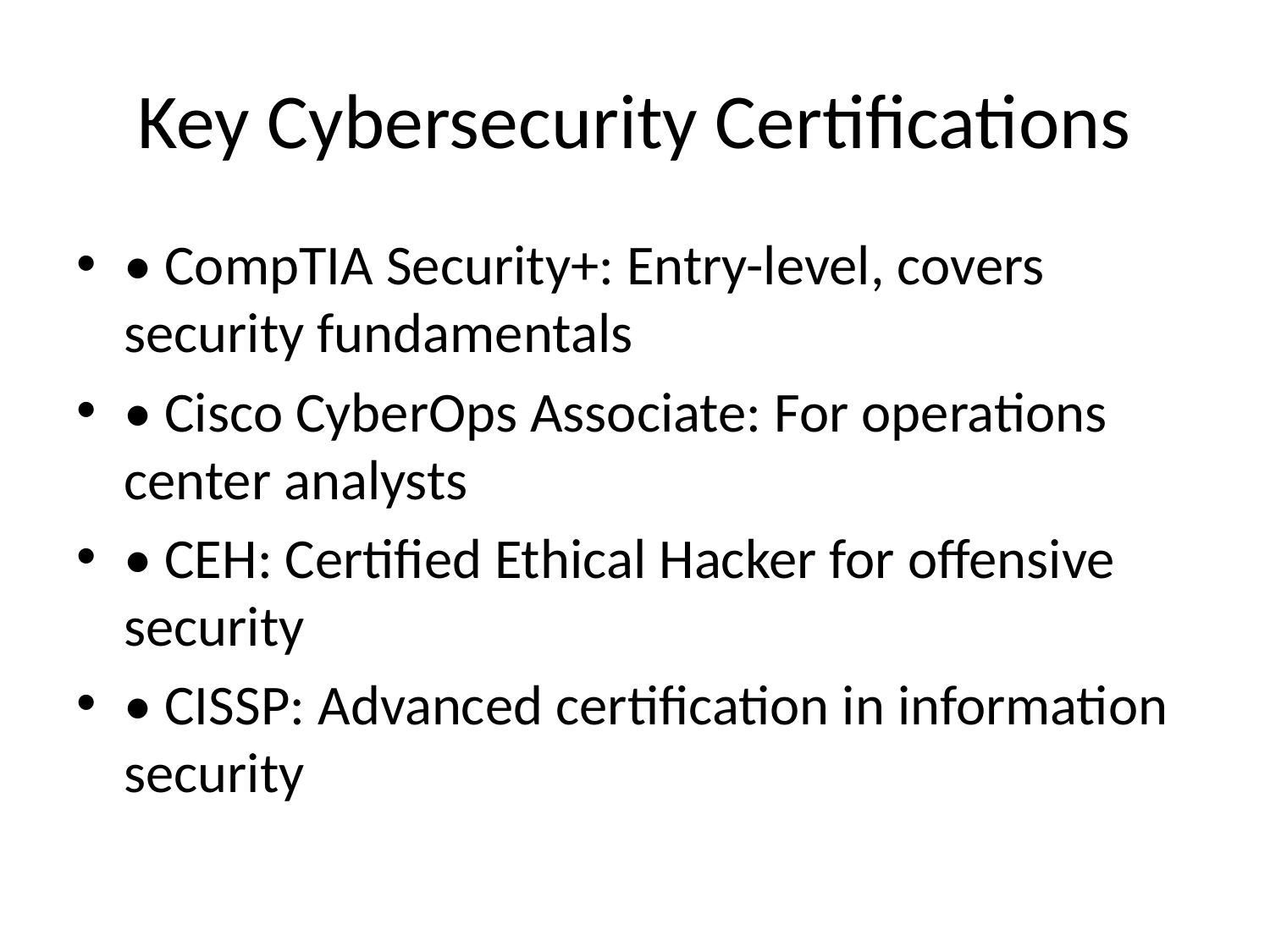

# Key Cybersecurity Certifications
• CompTIA Security+: Entry-level, covers security fundamentals
• Cisco CyberOps Associate: For operations center analysts
• CEH: Certified Ethical Hacker for offensive security
• CISSP: Advanced certification in information security